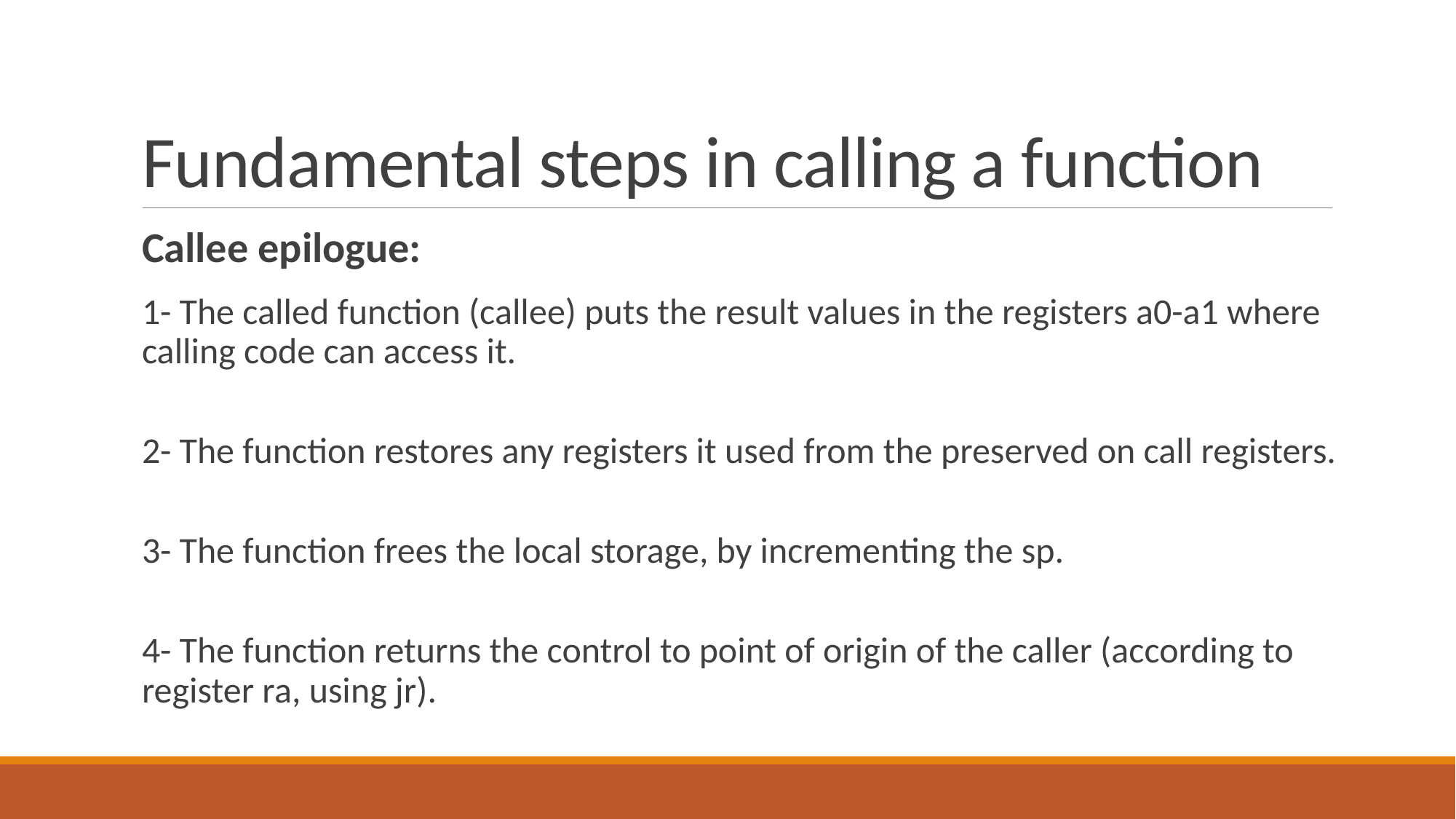

# Fundamental steps in calling a function
Callee epilogue:
1- The called function (callee) puts the result values in the registers a0-a1 where calling code can access it.
2- The function restores any registers it used from the preserved on call registers.
3- The function frees the local storage, by incrementing the sp.
4- The function returns the control to point of origin of the caller (according to register ra, using jr).